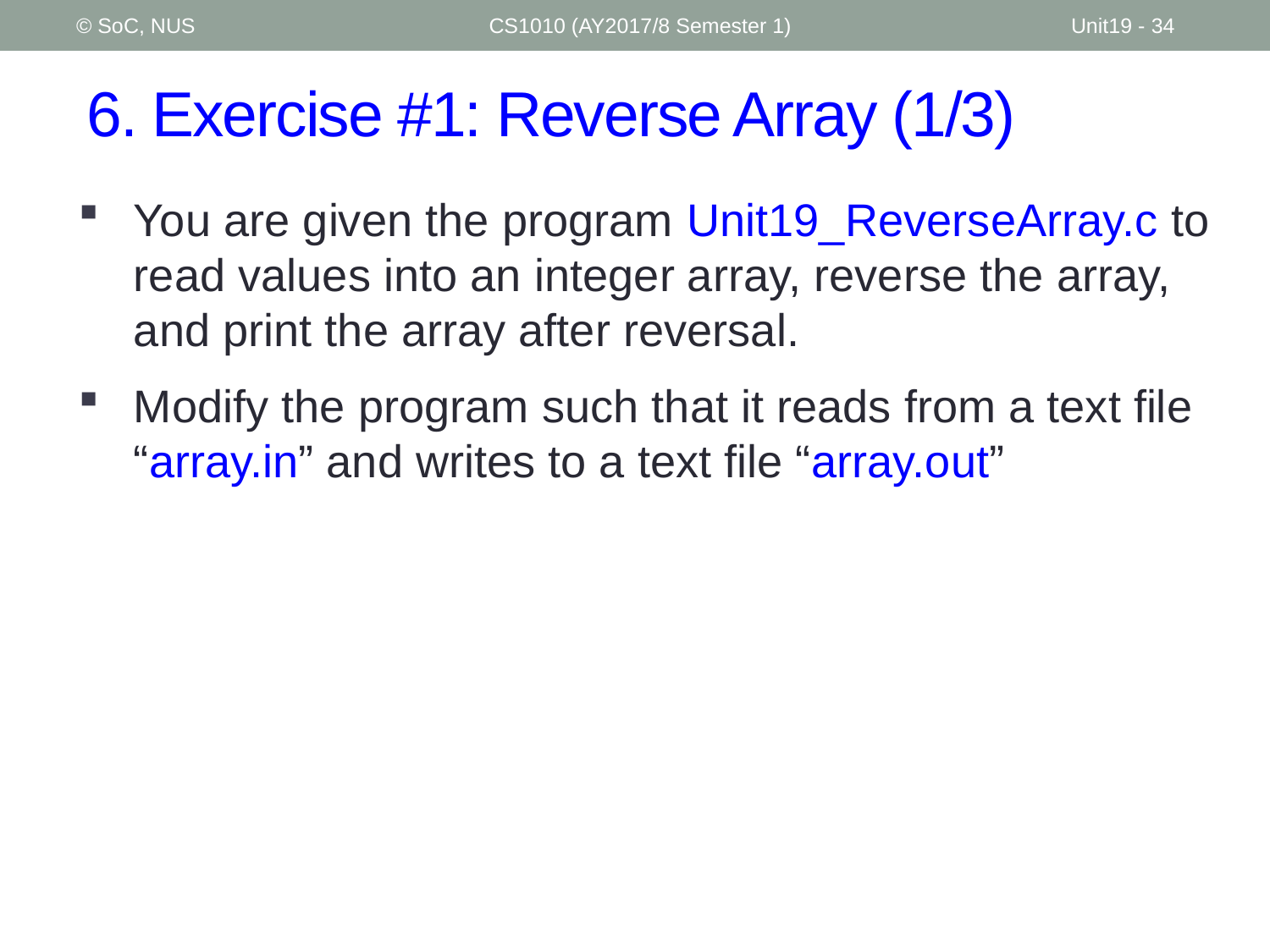

© SoC, NUS
CS1010 (AY2017/8 Semester 1)
Unit19 - 34
# 6. Exercise #1: Reverse Array (1/3)
You are given the program Unit19_ReverseArray.c to read values into an integer array, reverse the array, and print the array after reversal.
Modify the program such that it reads from a text file “array.in” and writes to a text file “array.out”